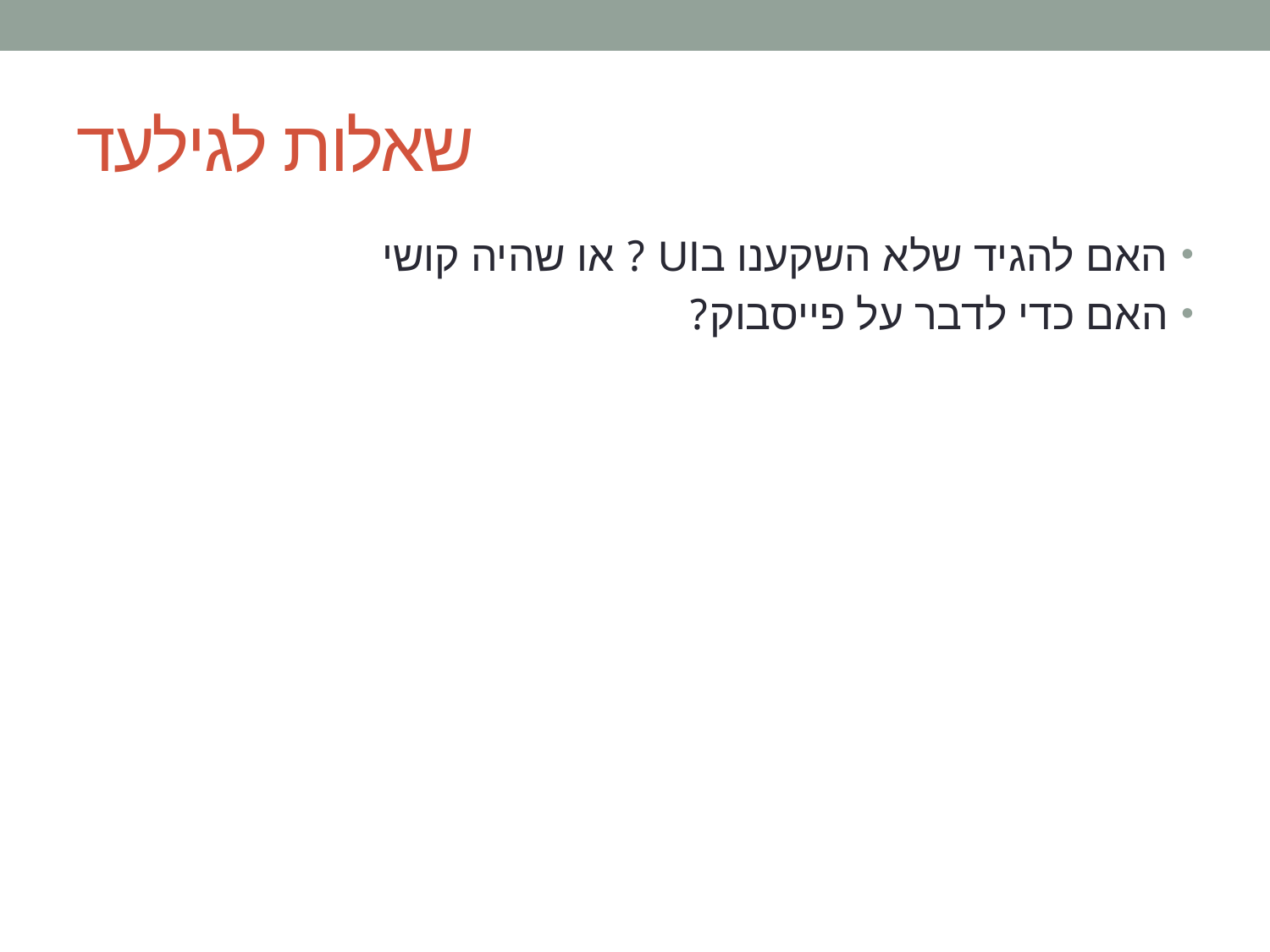

# שאלות לגילעד
האם להגיד שלא השקענו בUI ? או שהיה קושי
האם כדי לדבר על פייסבוק?